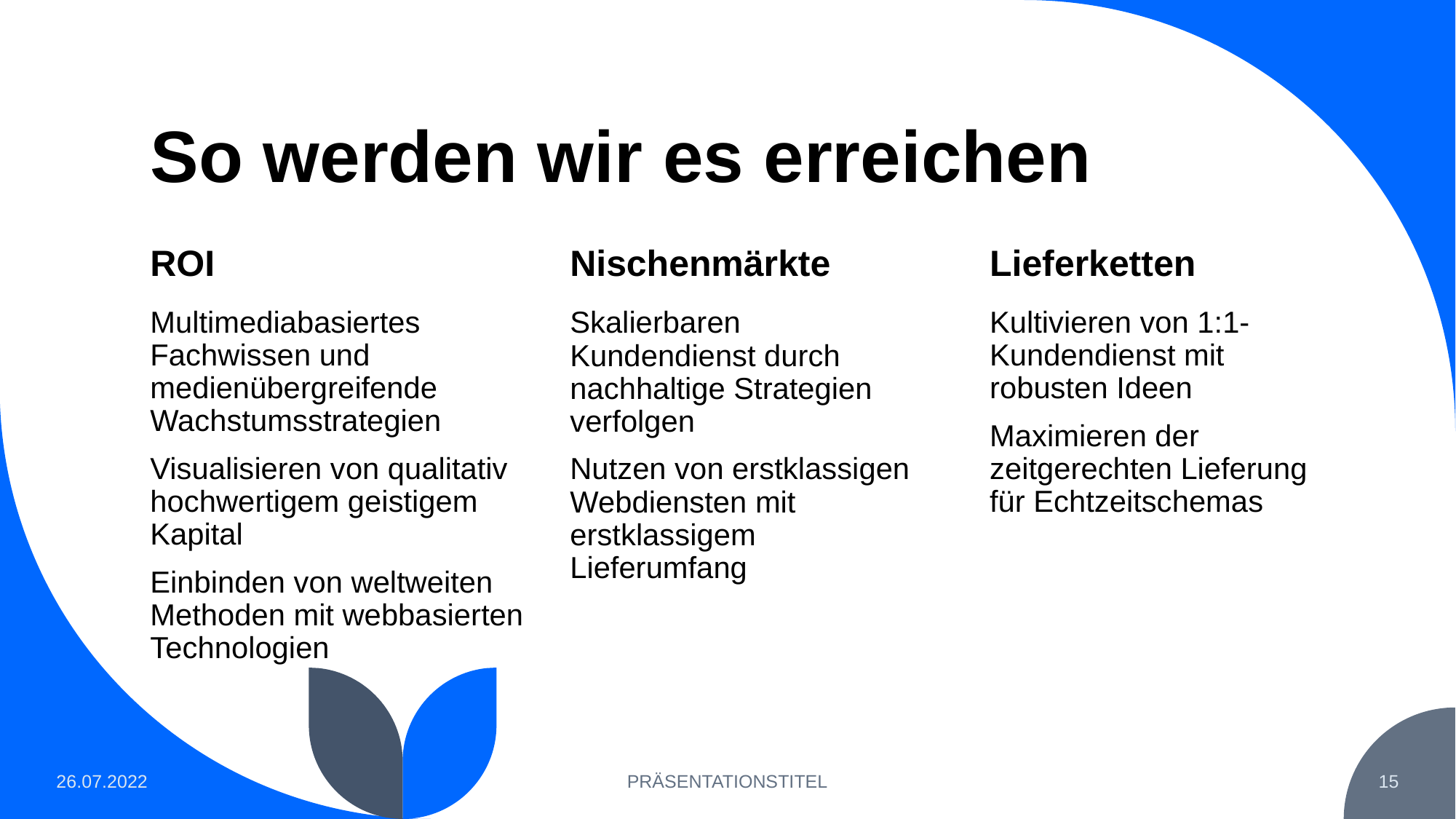

# So werden wir es erreichen
ROI
Nischenmärkte
Lieferketten
Multimediabasiertes Fachwissen und medienübergreifende Wachstumsstrategien
Visualisieren von qualitativ hochwertigem geistigem Kapital
Einbinden von weltweiten Methoden mit webbasierten Technologien

Skalierbaren Kundendienst durch nachhaltige Strategien verfolgen
Nutzen von erstklassigen Webdiensten mit erstklassigem Lieferumfang

Kultivieren von 1:1-Kundendienst mit robusten Ideen
Maximieren der zeitgerechten Lieferung für Echtzeitschemas
26.07.2022
PRÄSENTATIONSTITEL
15